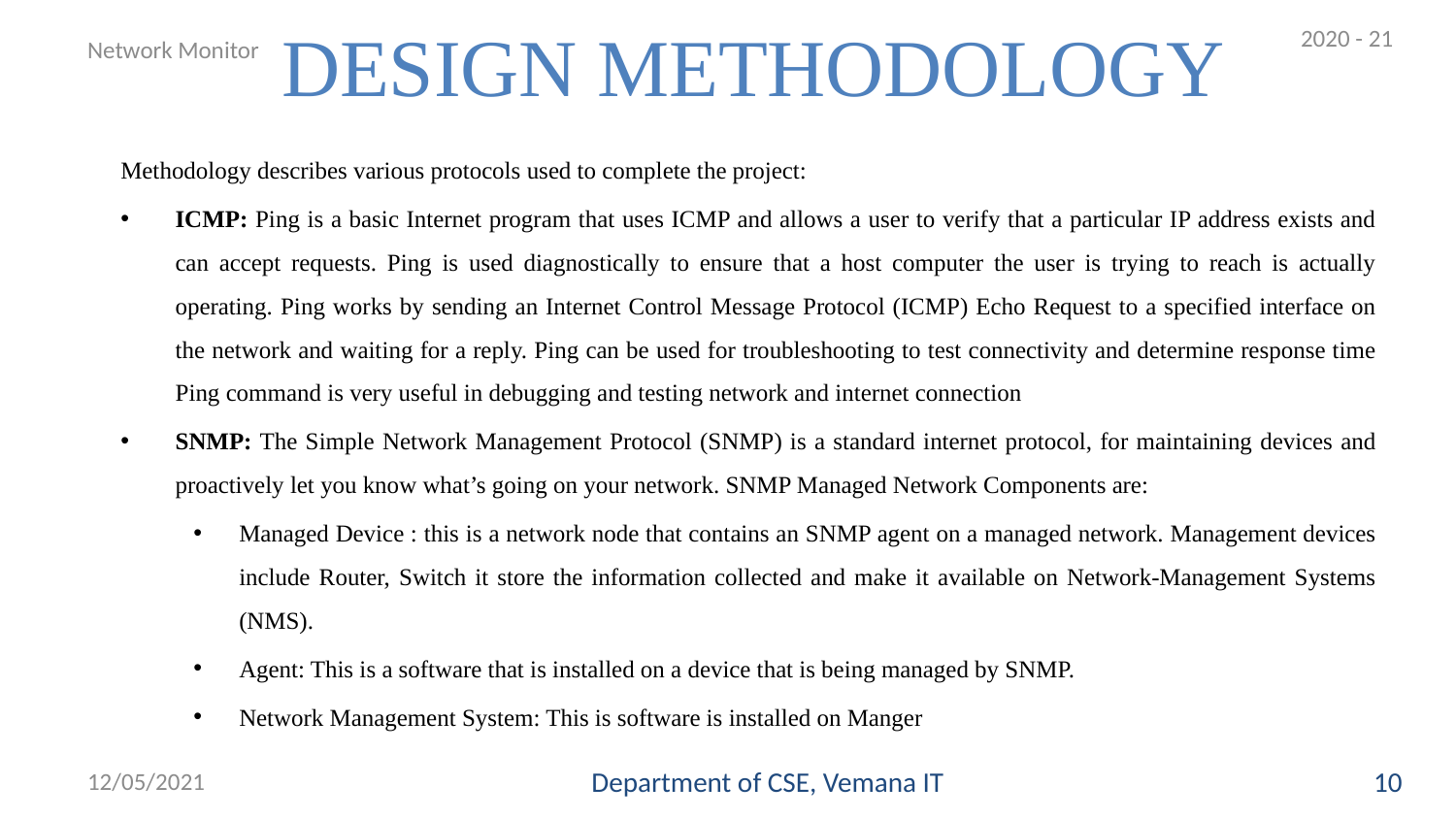

# DESIGN METHODOLOGY
2020 - 21
Network Monitor
Methodology describes various protocols used to complete the project:
ICMP: Ping is a basic Internet program that uses ICMP and allows a user to verify that a particular IP address exists and can accept requests. Ping is used diagnostically to ensure that a host computer the user is trying to reach is actually operating. Ping works by sending an Internet Control Message Protocol (ICMP) Echo Request to a specified interface on the network and waiting for a reply. Ping can be used for troubleshooting to test connectivity and determine response time Ping command is very useful in debugging and testing network and internet connection
SNMP: The Simple Network Management Protocol (SNMP) is a standard internet protocol, for maintaining devices and proactively let you know what’s going on your network. SNMP Managed Network Components are:
Managed Device : this is a network node that contains an SNMP agent on a managed network. Management devices include Router, Switch it store the information collected and make it available on Network-Management Systems (NMS).
Agent: This is a software that is installed on a device that is being managed by SNMP.
Network Management System: This is software is installed on Manger
12/05/2021
Department of CSE, Vemana IT
10